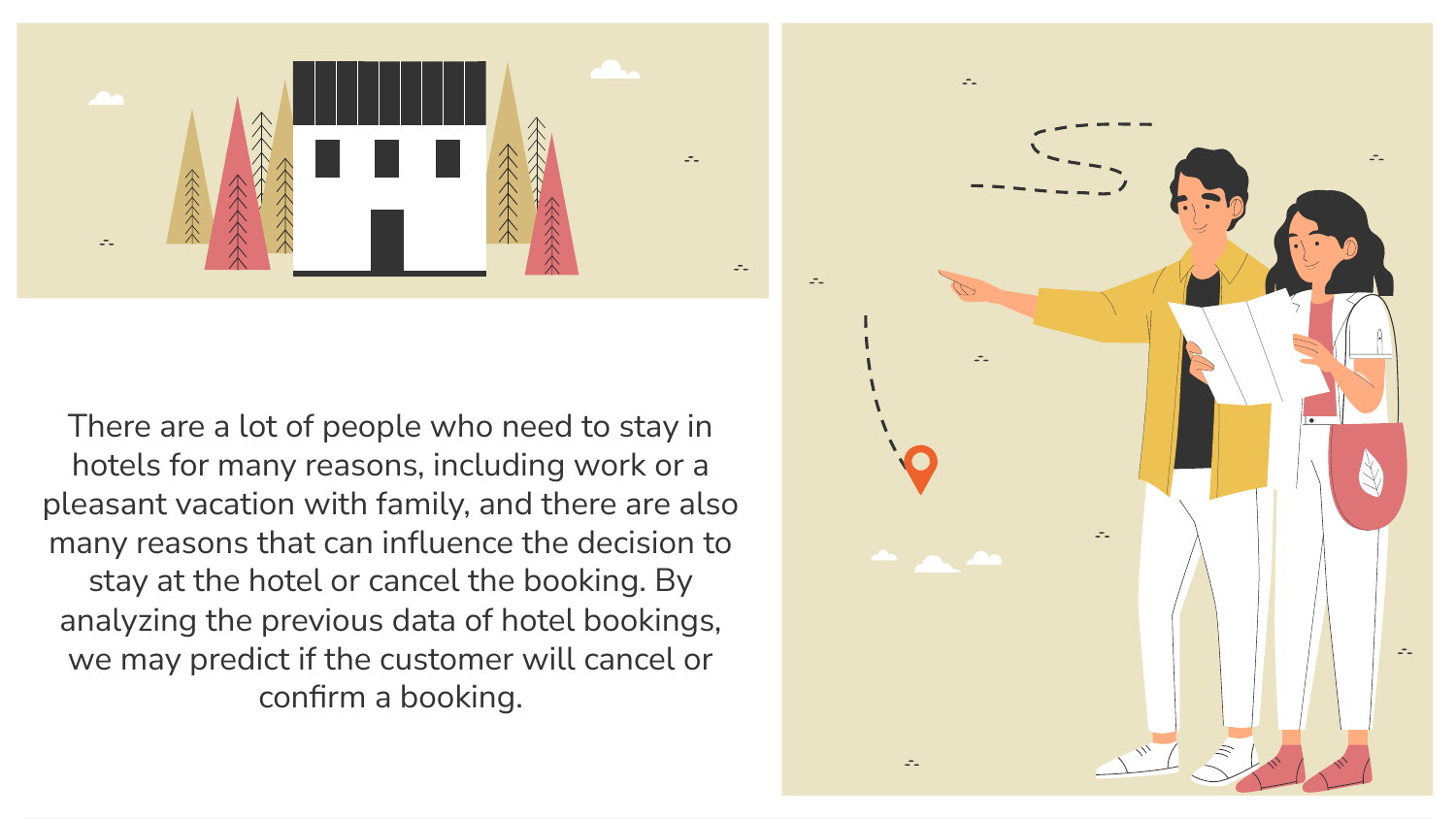

There are a lot of people who need to stay in hotels for many reasons, including work or a pleasant vacation with family, and there are also many reasons that can influence the decision to stay at the hotel or cancel the booking. By analyzing the previous data of hotel bookings, we may predict if the customer will cancel or confirm a booking.